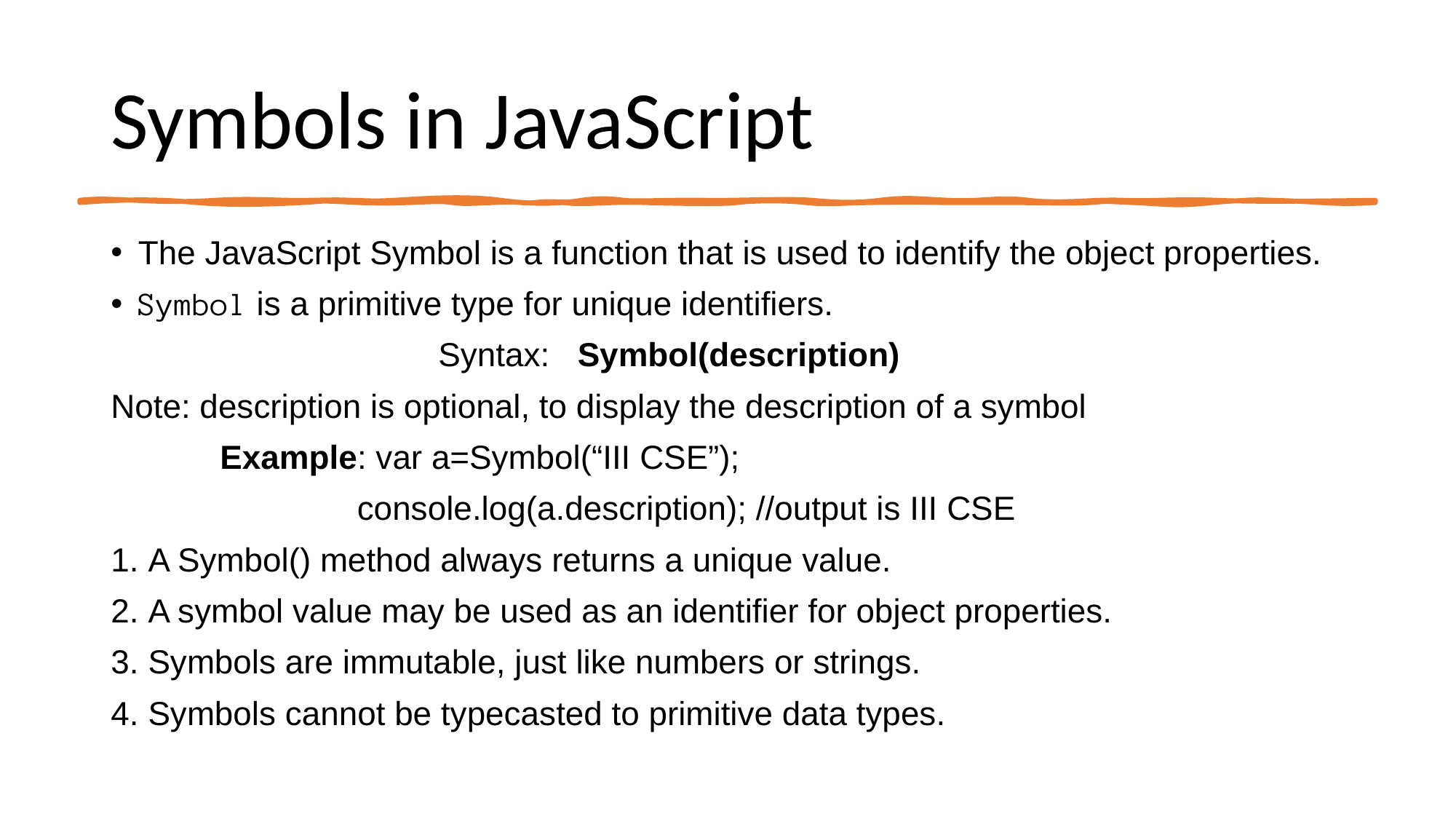

# Symbols in JavaScript

The JavaScript Symbol is a function that is used to identify the object properties.
Symbol is a primitive type for unique identifiers.
                               	Syntax:   Symbol(description)
Note: description is optional, to display the description of a symbol
	Example: var a=Symbol(“III CSE”);
		   console.log(a.description); //output is III CSE
 A Symbol() method always returns a unique value.
 A symbol value may be used as an identifier for object properties.
 Symbols are immutable, just like numbers or strings.
 Symbols cannot be typecasted to primitive data types.